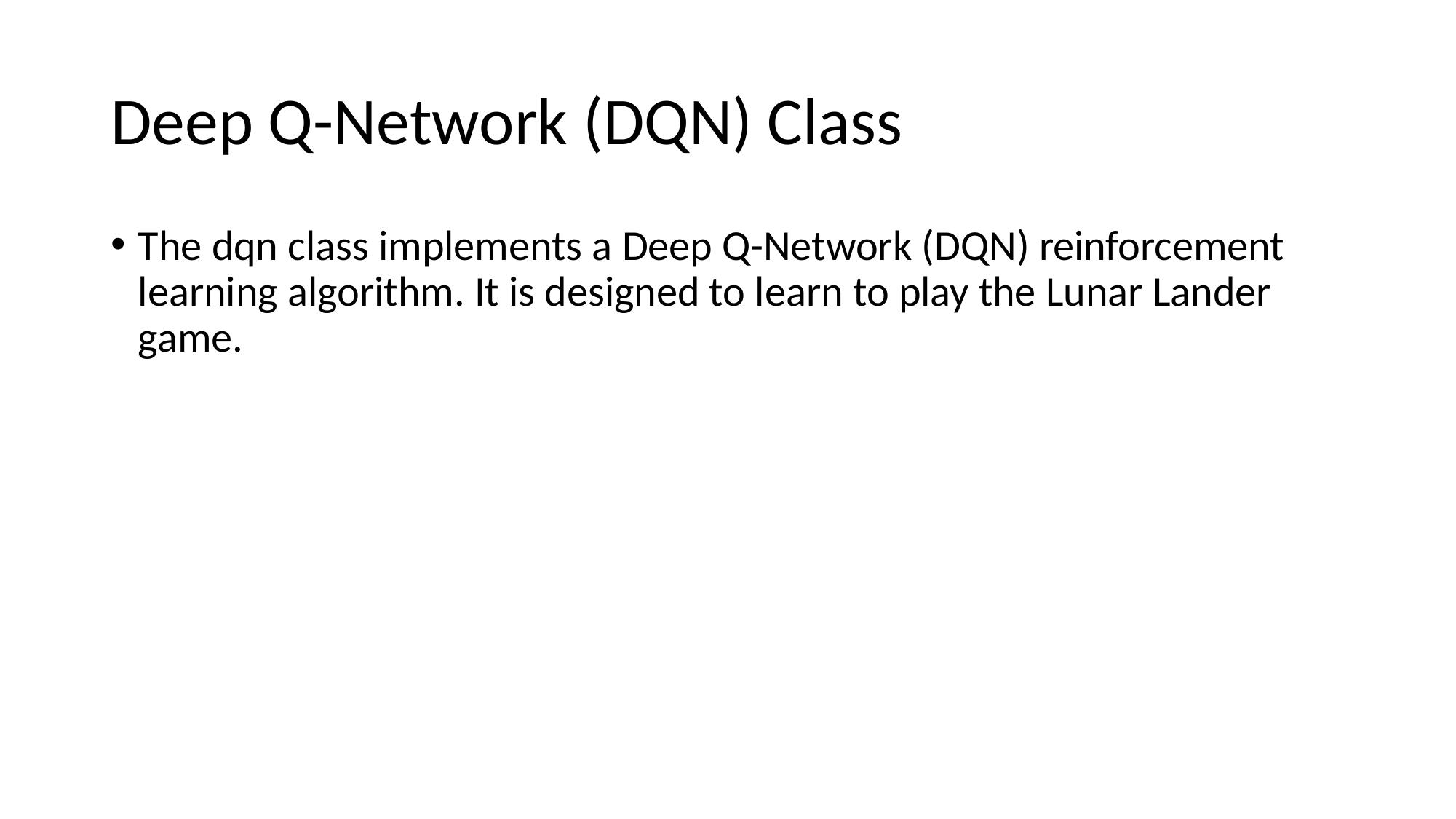

# Deep Q-Network (DQN) Class
The dqn class implements a Deep Q-Network (DQN) reinforcement learning algorithm. It is designed to learn to play the Lunar Lander game.